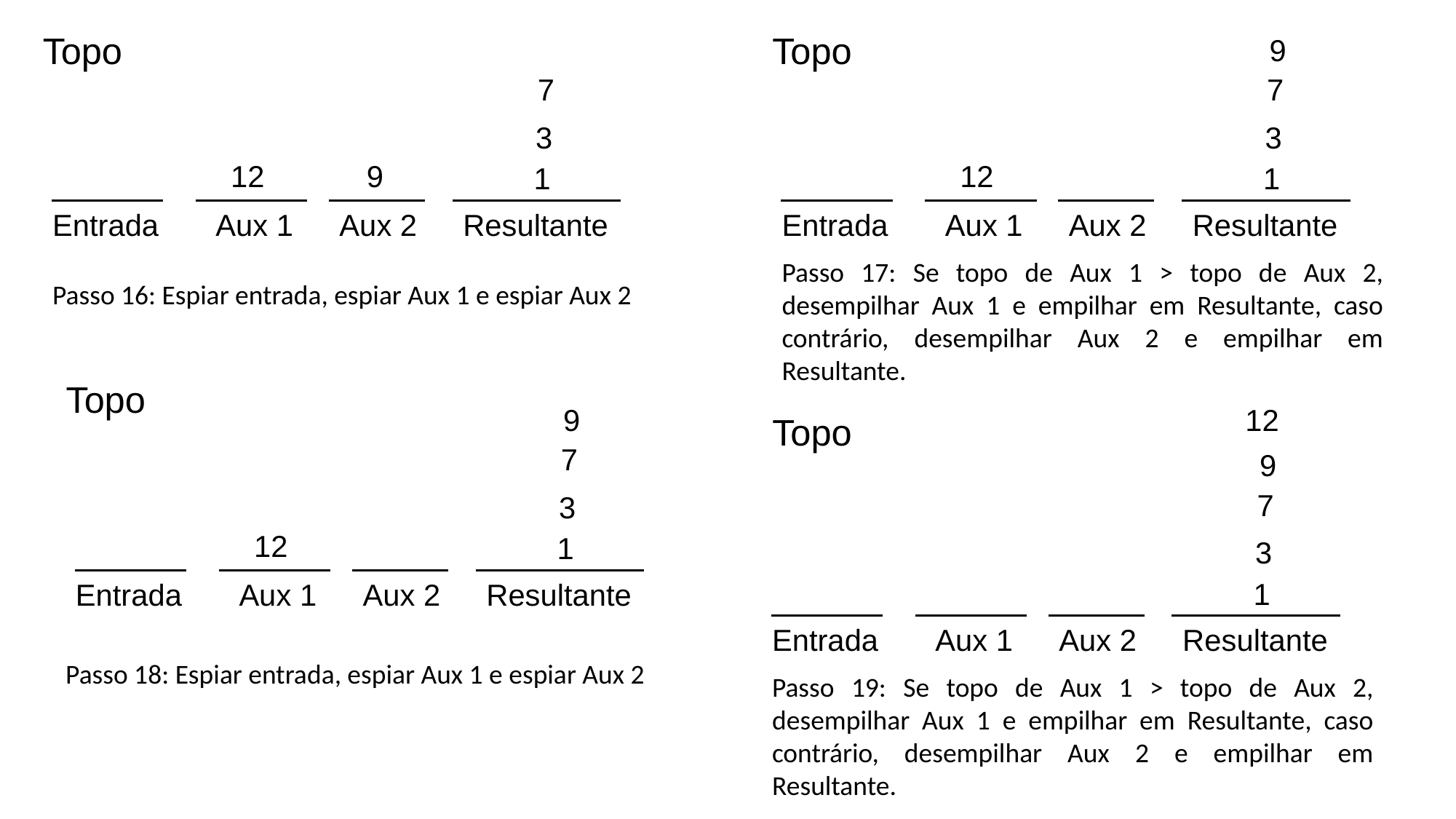

9
Topo
Topo
7
7
3
3
12
9
12
1
1
Entrada
Aux 1
Aux 2
Resultante
Entrada
Aux 1
Aux 2
Resultante
Passo 17: Se topo de Aux 1 > topo de Aux 2, desempilhar Aux 1 e empilhar em Resultante, caso contrário, desempilhar Aux 2 e empilhar em Resultante.
Passo 16: Espiar entrada, espiar Aux 1 e espiar Aux 2
Topo
9
12
Topo
7
9
7
3
12
1
3
1
Entrada
Aux 1
Aux 2
Resultante
Entrada
Aux 1
Aux 2
Resultante
Passo 18: Espiar entrada, espiar Aux 1 e espiar Aux 2
Passo 19: Se topo de Aux 1 > topo de Aux 2, desempilhar Aux 1 e empilhar em Resultante, caso contrário, desempilhar Aux 2 e empilhar em Resultante.